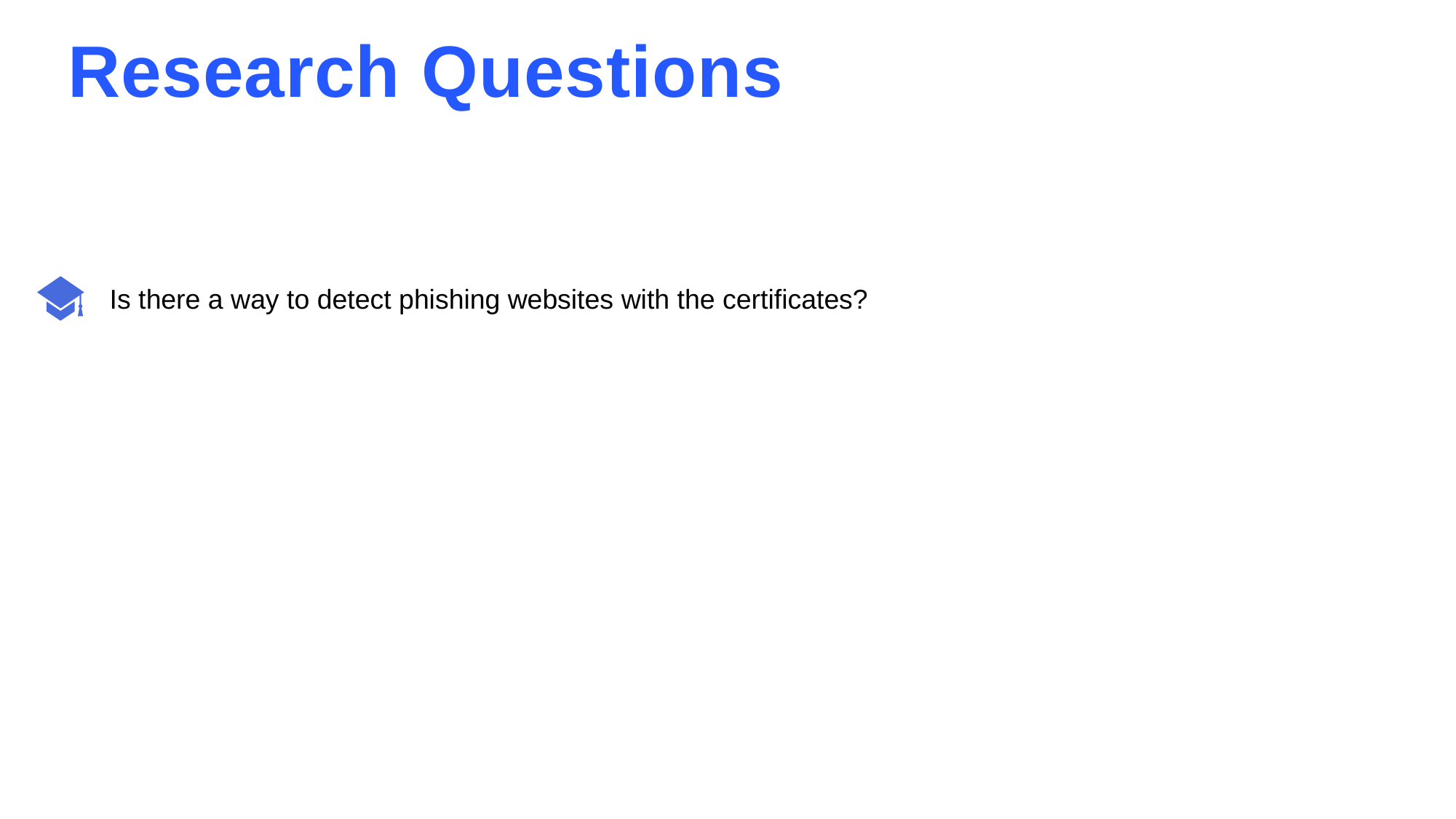

Research Questions

Is there a way to detect phishing websites with the certificates?